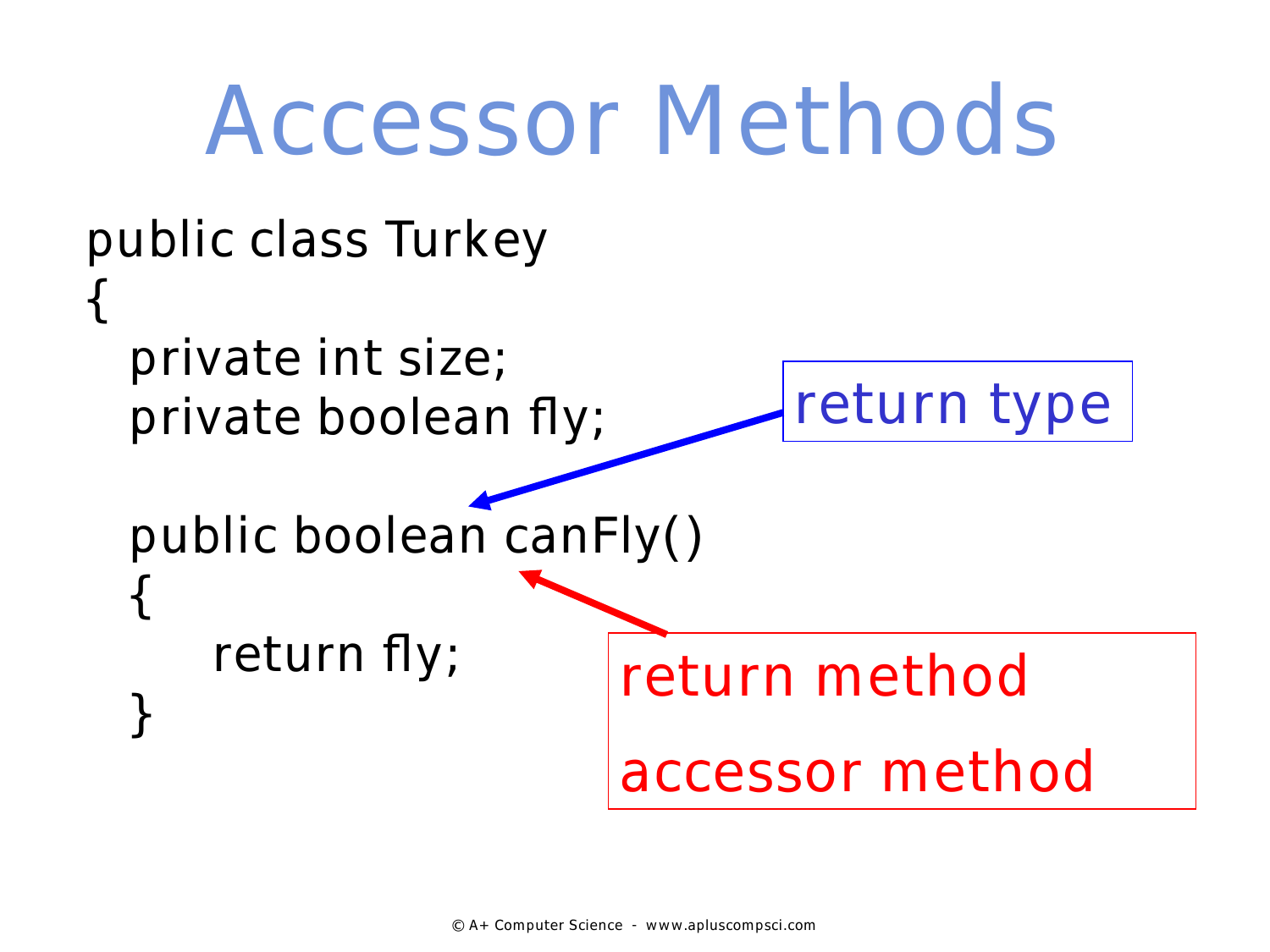

Accessor Methods
public class Turkey
{
   private int size;
   private boolean fly;

   public boolean canFly()
   {
   	return fly;
   }

return type

return method
accessor method

© A+ Computer Science  -  www.apluscompsci.com